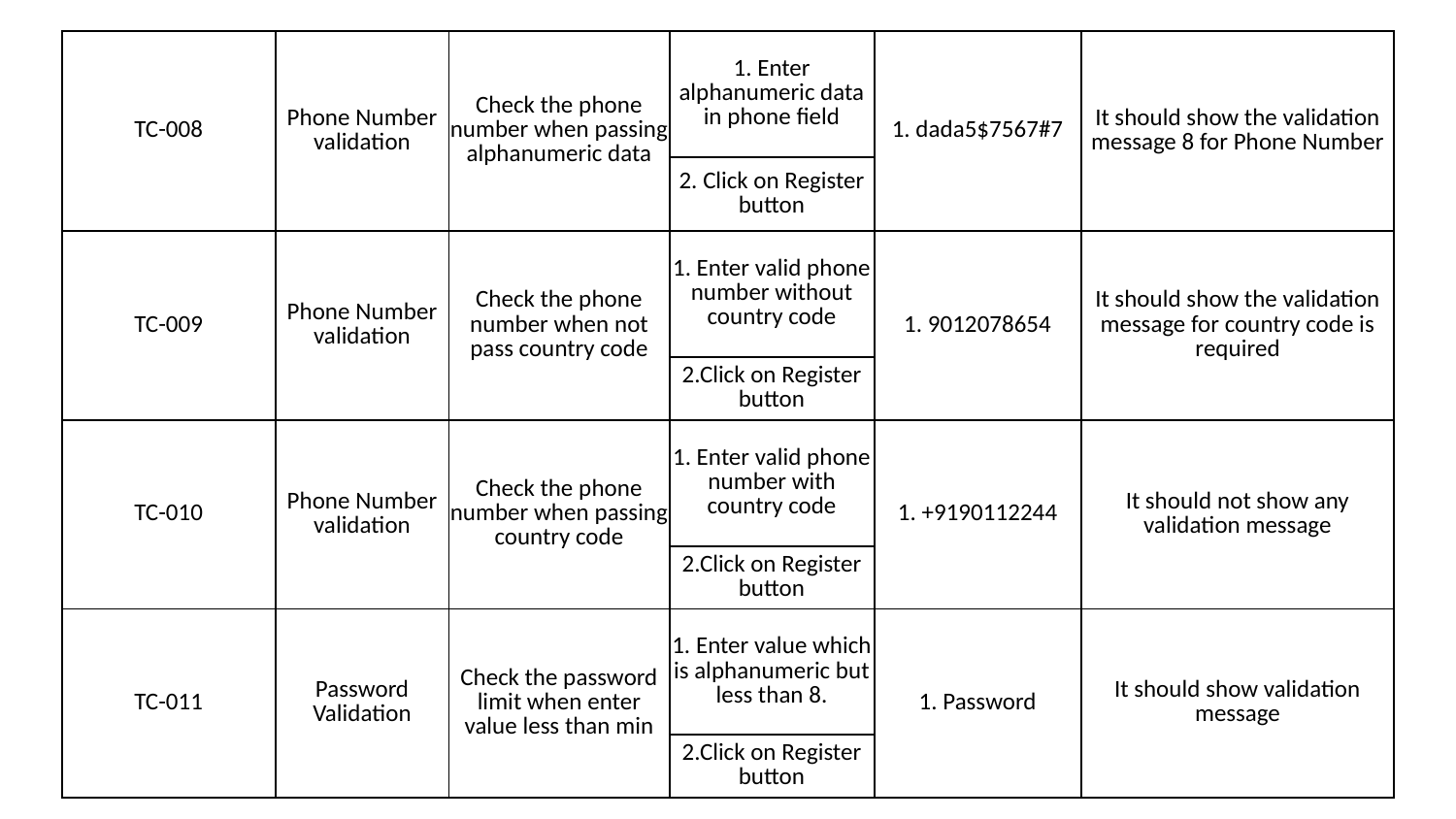

| TC-008 | Phone Number validation | Check the phone number when passing alphanumeric data | 1. Enter alphanumeric data in phone field | 1. dada5$7567#7 | It should show the validation message 8 for Phone Number |
| --- | --- | --- | --- | --- | --- |
|  |  |  | 2. Click on Register button |  |  |
| TC-009 | Phone Number validation | Check the phone number when not pass country code | 1. Enter valid phone number without country code | 1. 9012078654 | It should show the validation message for country code is required |
|  |  |  | 2.Click on Register button |  |  |
| TC-010 | Phone Number validation | Check the phone number when passing country code | 1. Enter valid phone number with country code | 1. +9190112244 | It should not show any validation message |
|  |  |  | 2.Click on Register button |  |  |
| TC-011 | Password Validation | Check the password limit when enter value less than min | 1. Enter value which is alphanumeric but less than 8. | 1. Password | It should show validation message |
|  |  |  | 2.Click on Register button |  |  |